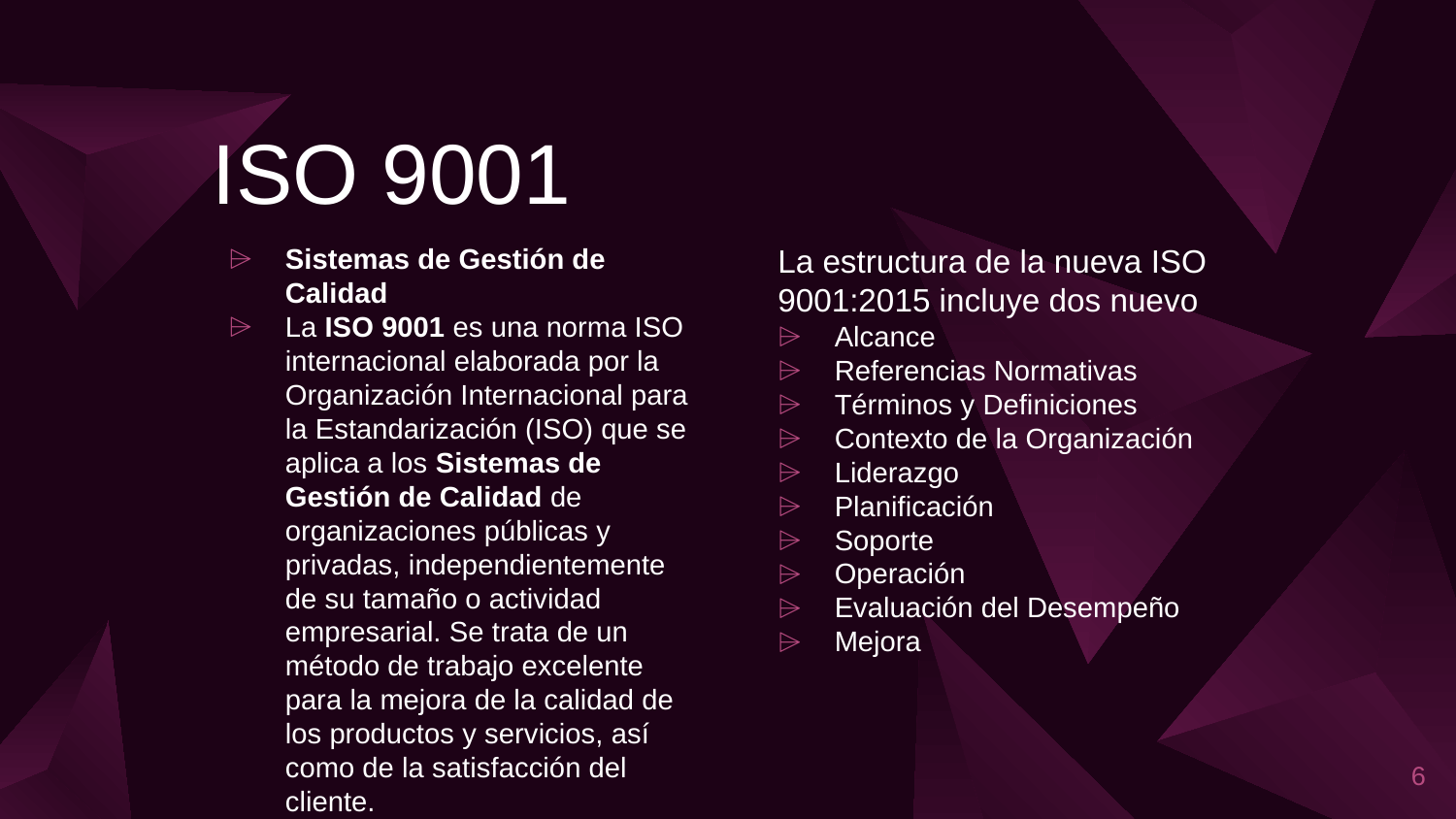

# ISO 9001
Sistemas de Gestión de Calidad
La ISO 9001 es una norma ISO internacional elaborada por la Organización Internacional para la Estandarización (ISO) que se aplica a los Sistemas de Gestión de Calidad de organizaciones públicas y privadas, independientemente de su tamaño o actividad empresarial. Se trata de un método de trabajo excelente para la mejora de la calidad de los productos y servicios, así como de la satisfacción del cliente.

La estructura de la nueva ISO 9001:2015 incluye dos nuevo
Alcance
Referencias Normativas
Términos y Definiciones
Contexto de la Organización
Liderazgo
Planificación
Soporte
Operación
Evaluación del Desempeño
Mejora
6